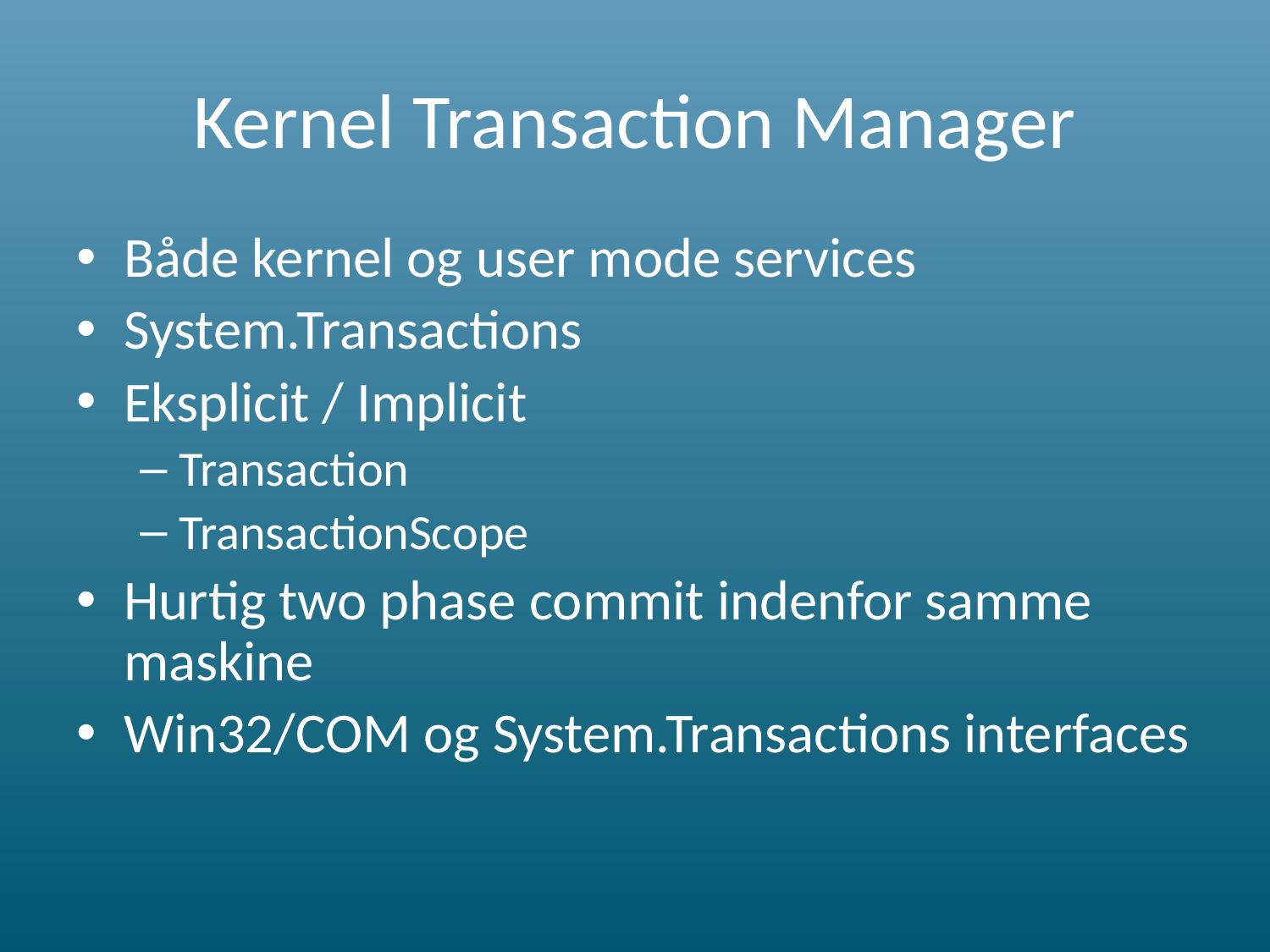

# Kernel Transaction Manager
Både kernel og user mode services
System.Transactions
Eksplicit / Implicit
Transaction
TransactionScope
Hurtig two phase commit indenfor samme maskine
Win32/COM og System.Transactions interfaces